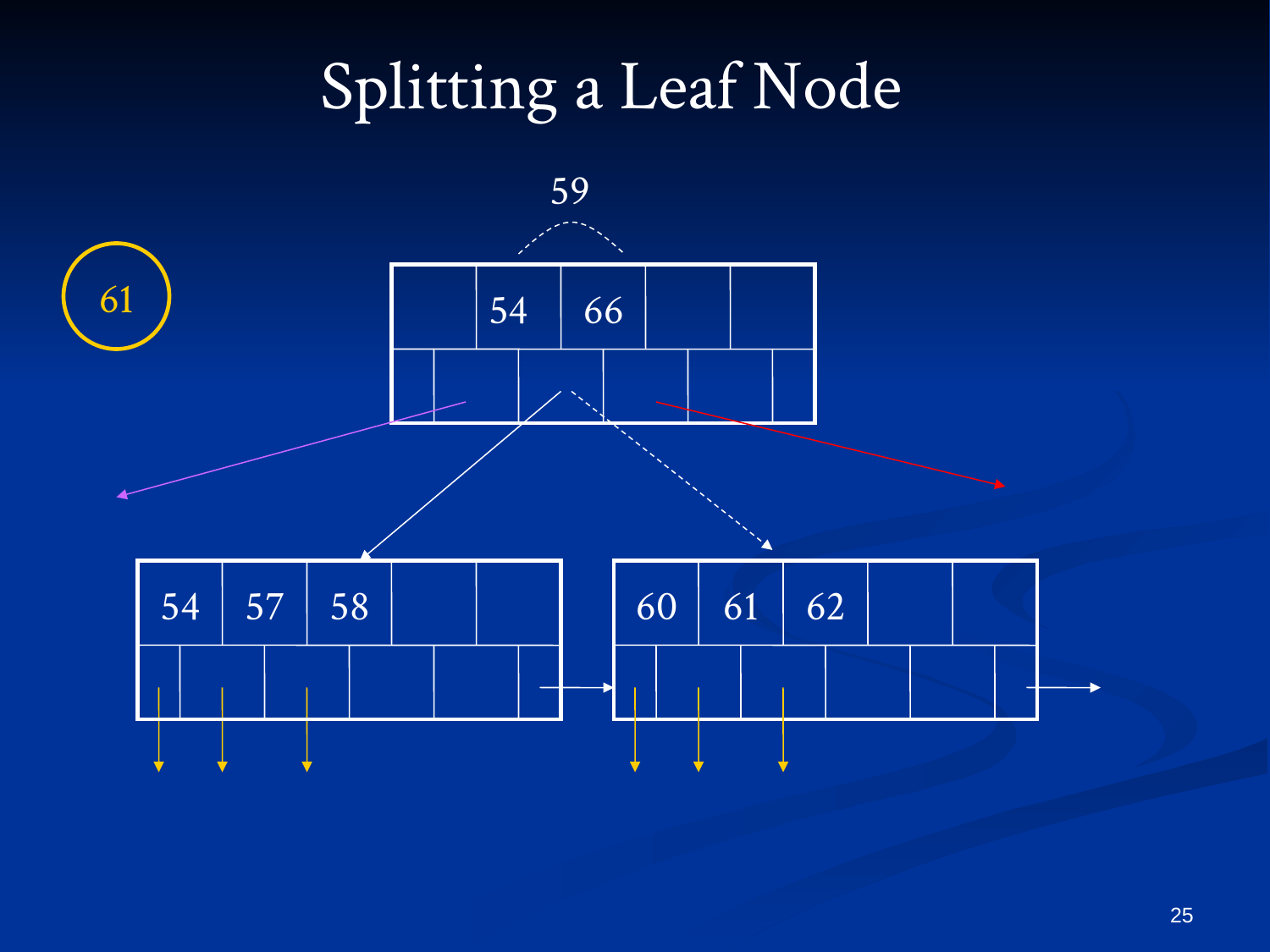

Splitting a Leaf Node
59

61

54
66

54
57
58
60
61
62

25